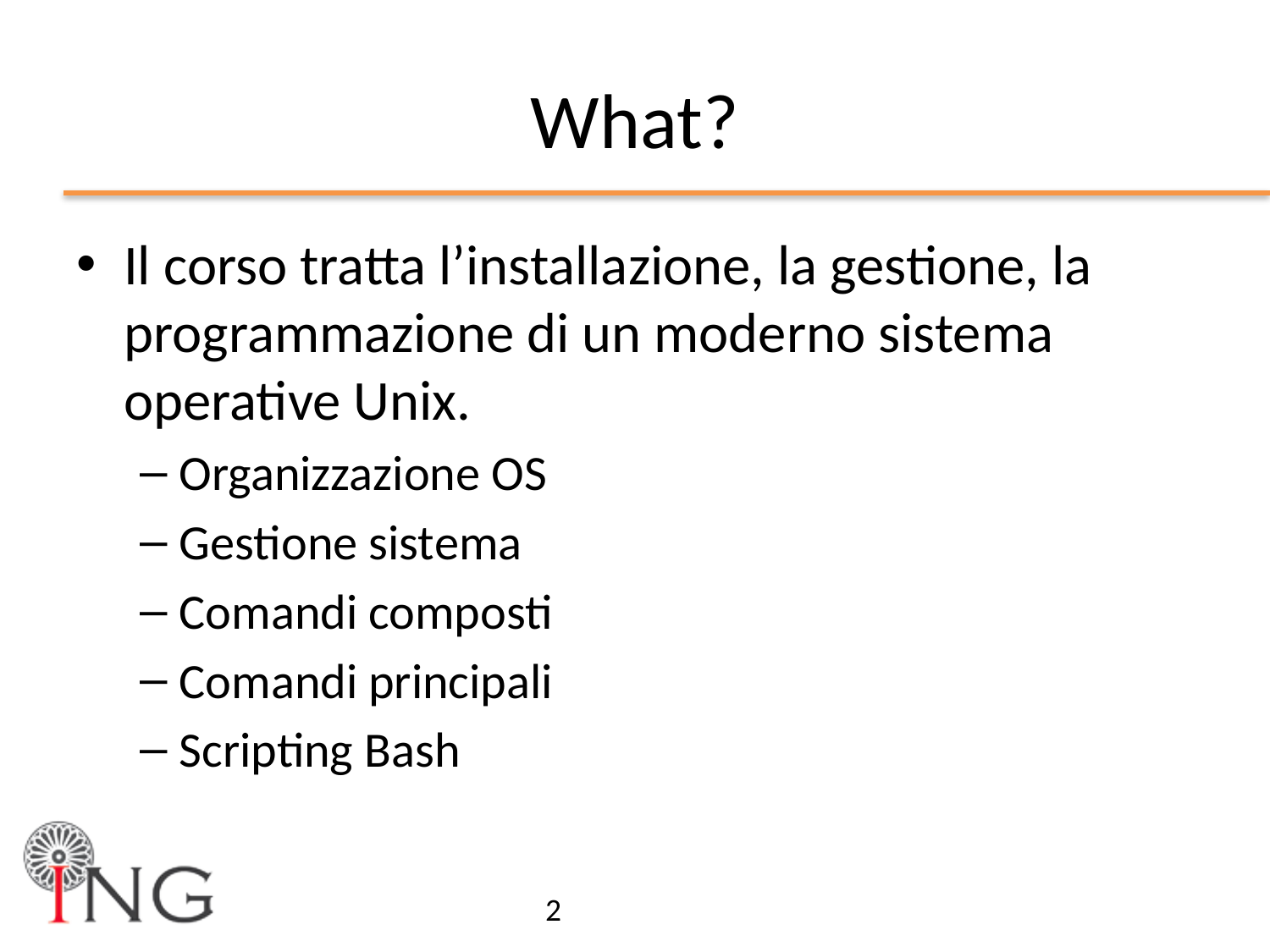

# What?
Il corso tratta l’installazione, la gestione, la programmazione di un moderno sistema operative Unix.
Organizzazione OS
Gestione sistema
Comandi composti
Comandi principali
Scripting Bash

2